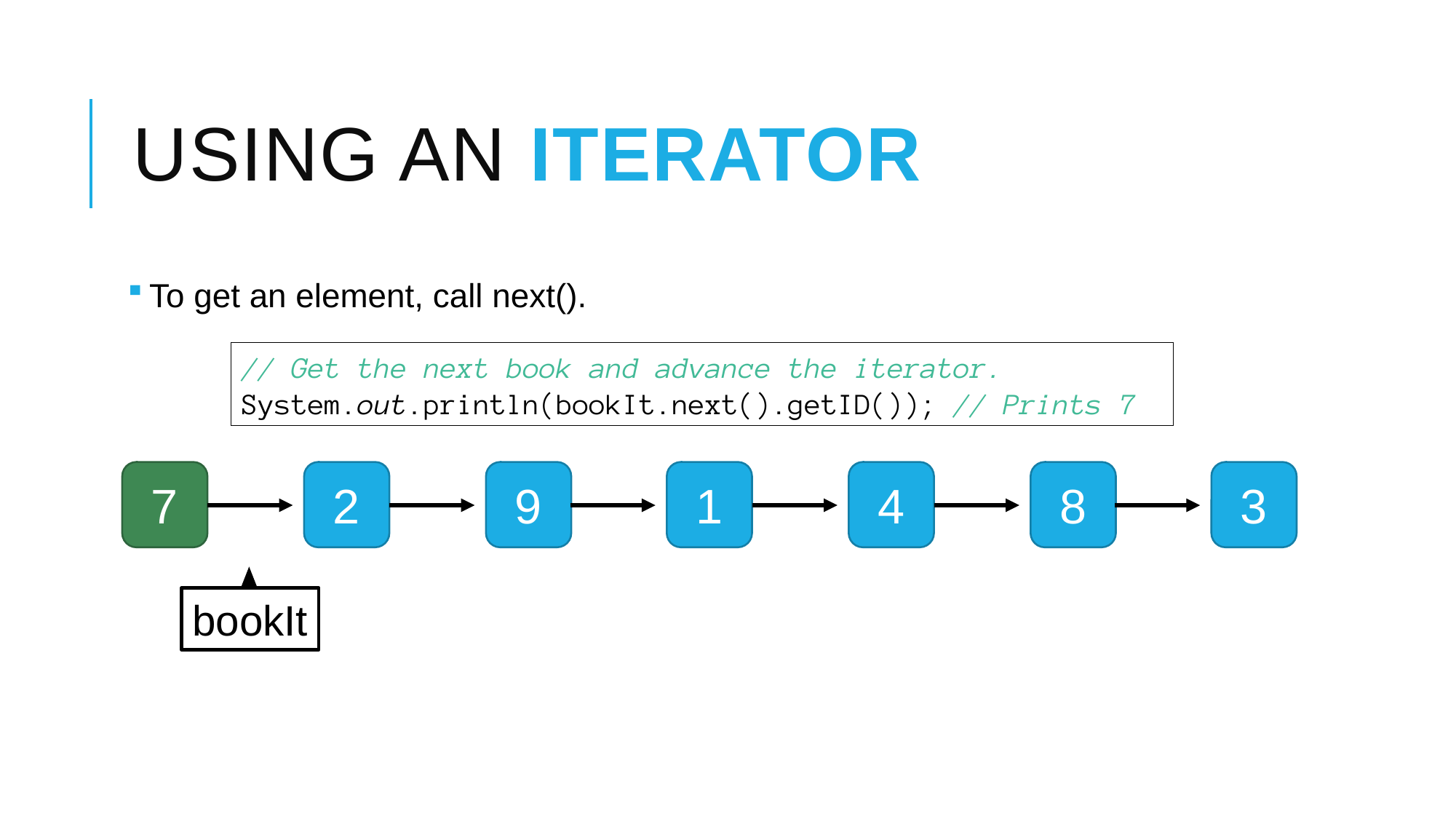

# Using an Iterator
To get an element, call next().
// Get the next book and advance the iterator.
System.out.println(bookIt.next().getID()); // Prints 7
7
2
9
1
4
8
3

bookIt